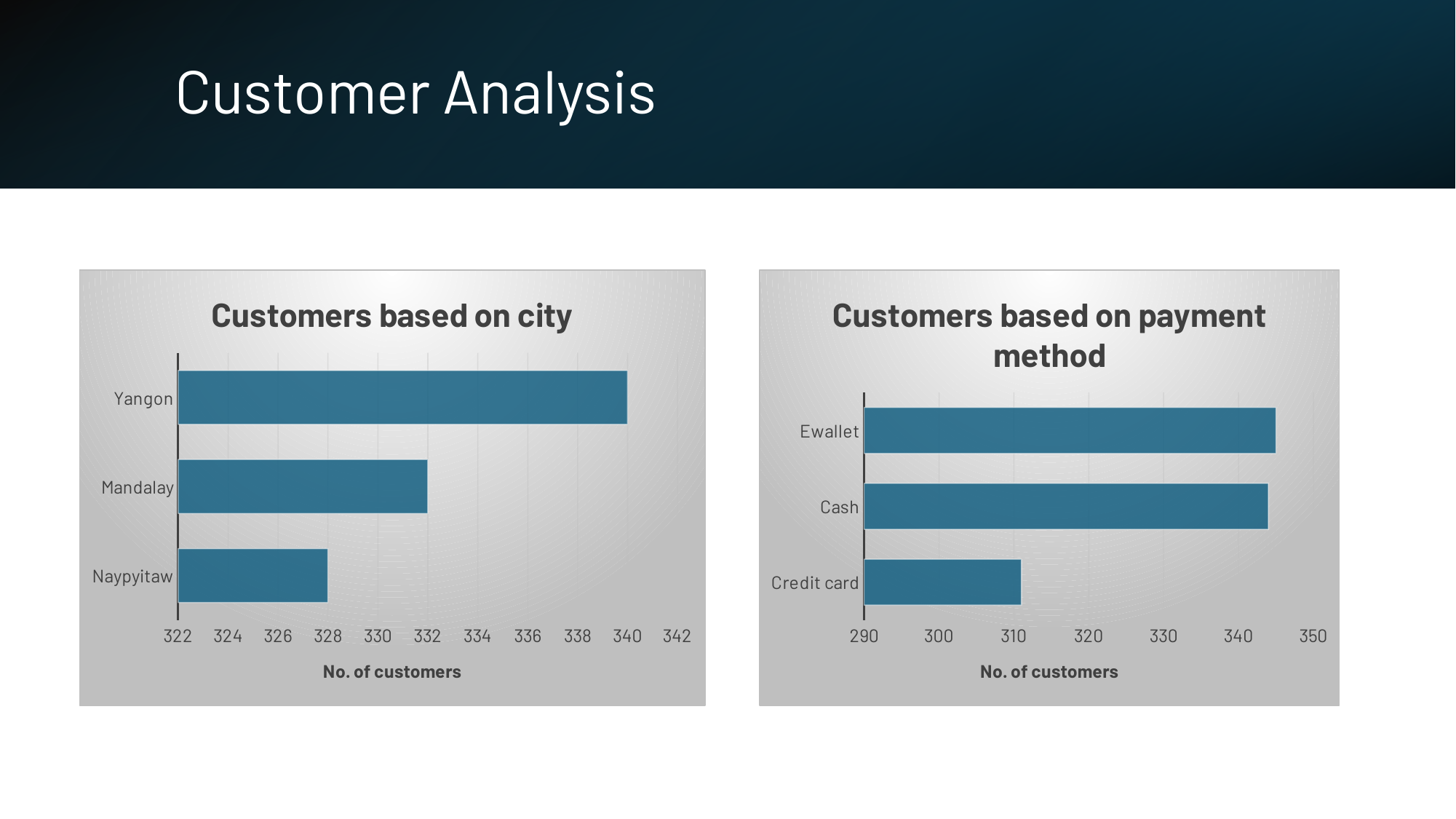

# Customer Analysis

### Chart: Customers based on payment method

| Category | Count |
|---|---|
| Credit card | 311.0 |
| Cash | 344.0 |
| Ewallet | 345.0 |

### Chart: Customers based on city

| Category | count |
|---|---|
| Naypyitaw | 328.0 |
| Mandalay | 332.0 |
| Yangon | 340.0 |